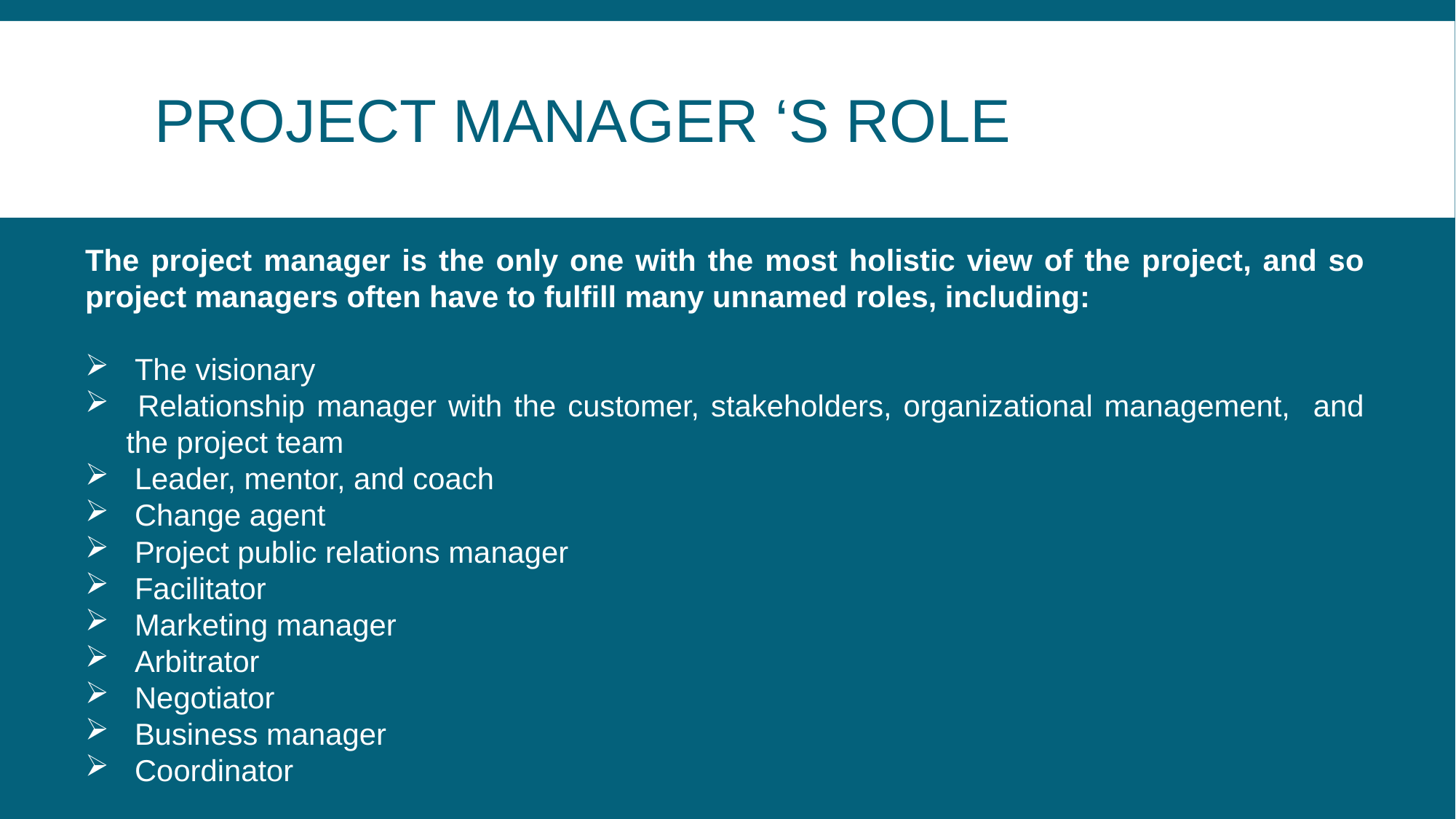

# PROJECT manager ‘s role
The project manager is the only one with the most holistic view of the project, and so project managers often have to fulfill many unnamed roles, including:

 The visionary
 Relationship manager with the customer, stakeholders, organizational management,  and the project team
 Leader, mentor, and coach
 Change agent
 Project public relations manager
 Facilitator
 Marketing manager
 Arbitrator
 Negotiator
 Business manager
 Coordinator